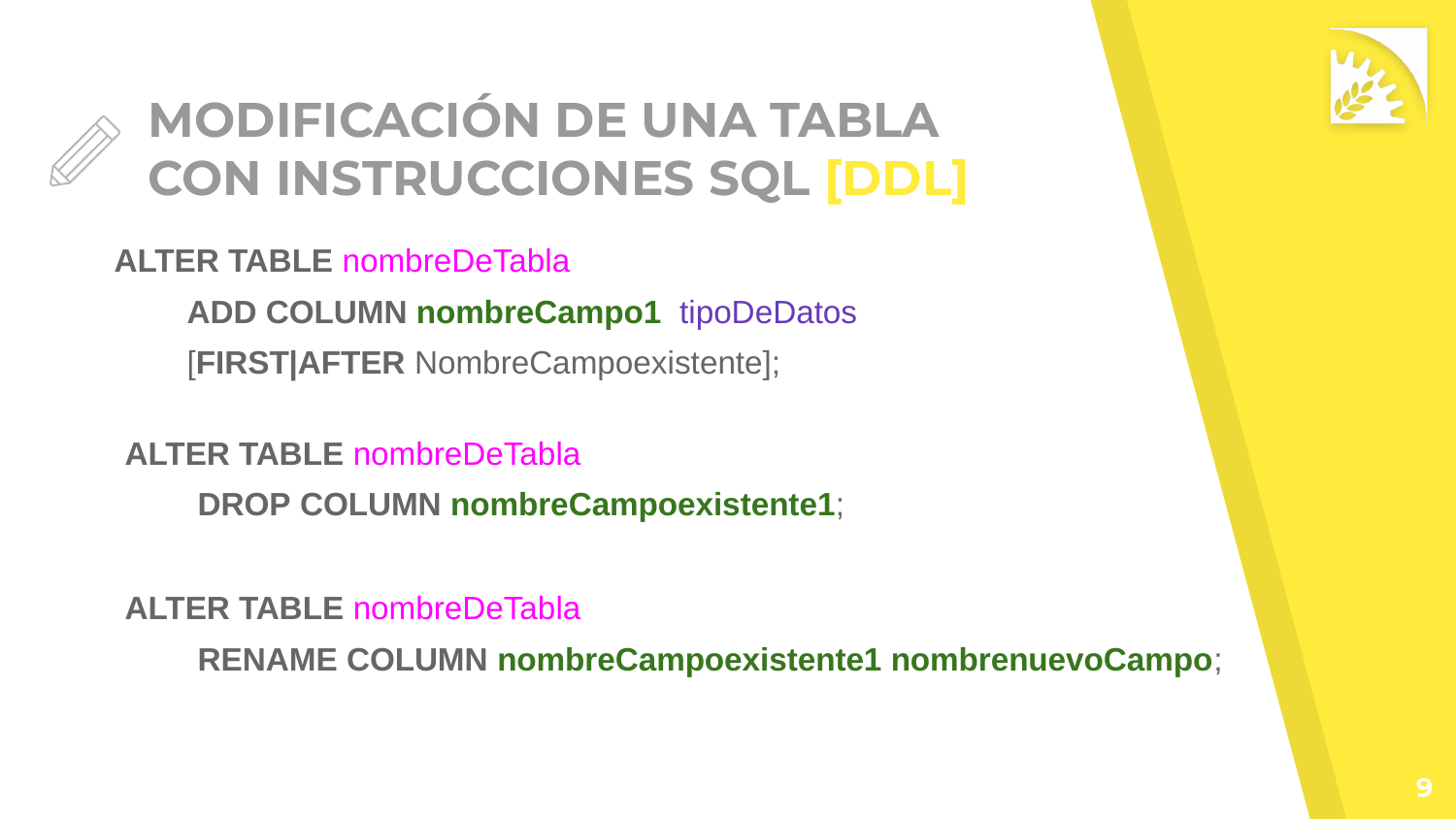

# MODIFICACIÓN DE UNA TABLA CON INSTRUCCIONES SQL [DDL]
ALTER TABLE nombreDeTabla
ADD COLUMN nombreCampo1  tipoDeDatos
[FIRST|AFTER NombreCampoexistente];

ALTER TABLE nombreDeTabla
DROP COLUMN nombreCampoexistente1;

ALTER TABLE nombreDeTabla
RENAME COLUMN nombreCampoexistente1 nombrenuevoCampo;

9